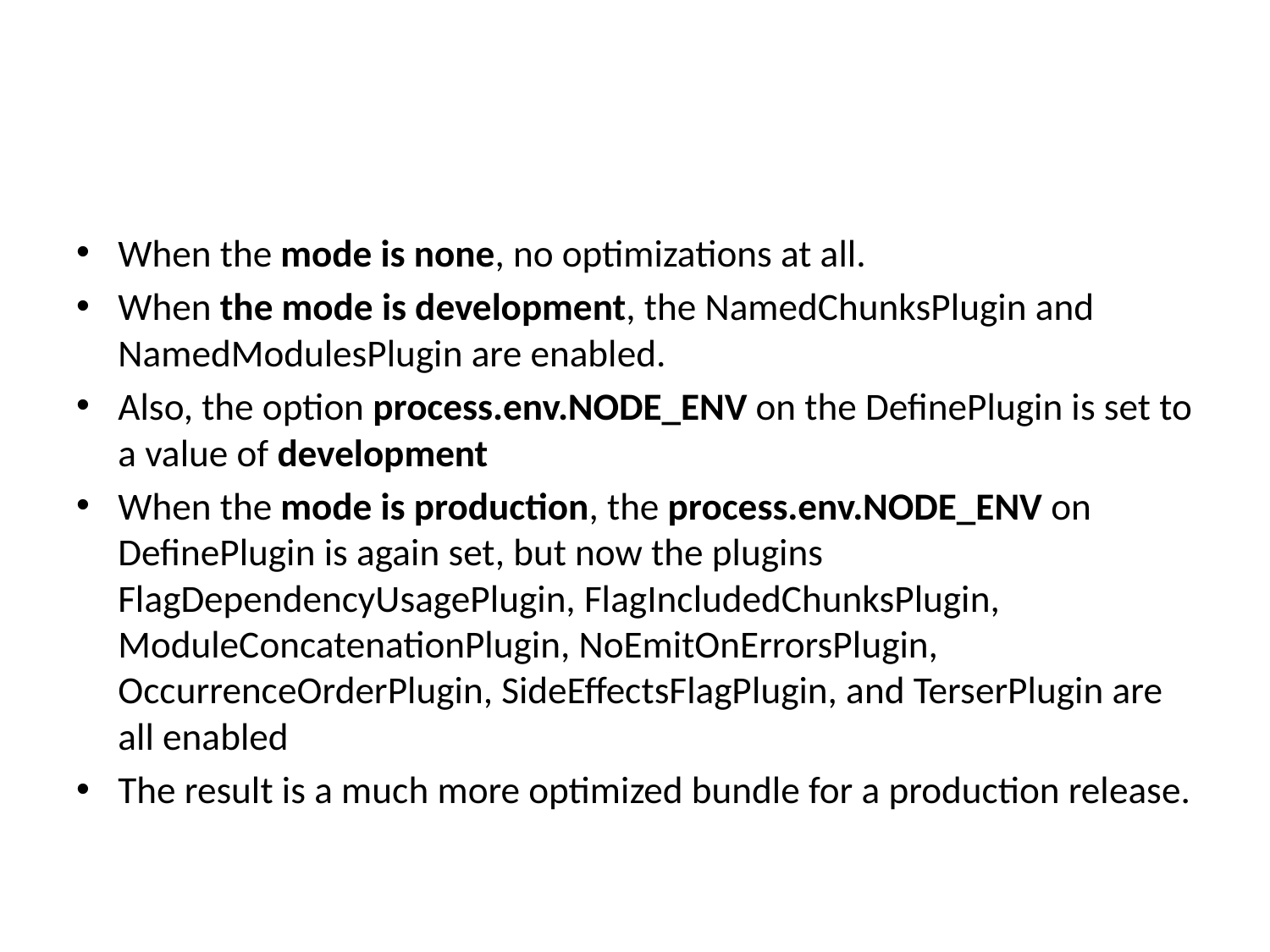

#
When the mode is none, no optimizations at all.
When the mode is development, the NamedChunksPlugin and NamedModulesPlugin are enabled.
Also, the option process.env.NODE_ENV on the DefinePlugin is set to a value of development
When the mode is production, the process.env.NODE_ENV on DefinePlugin is again set, but now the plugins FlagDependencyUsagePlugin, FlagIncludedChunksPlugin, ModuleConcatenationPlugin, NoEmitOnErrorsPlugin, OccurrenceOrderPlugin, SideEffectsFlagPlugin, and TerserPlugin are all enabled
The result is a much more optimized bundle for a production release.